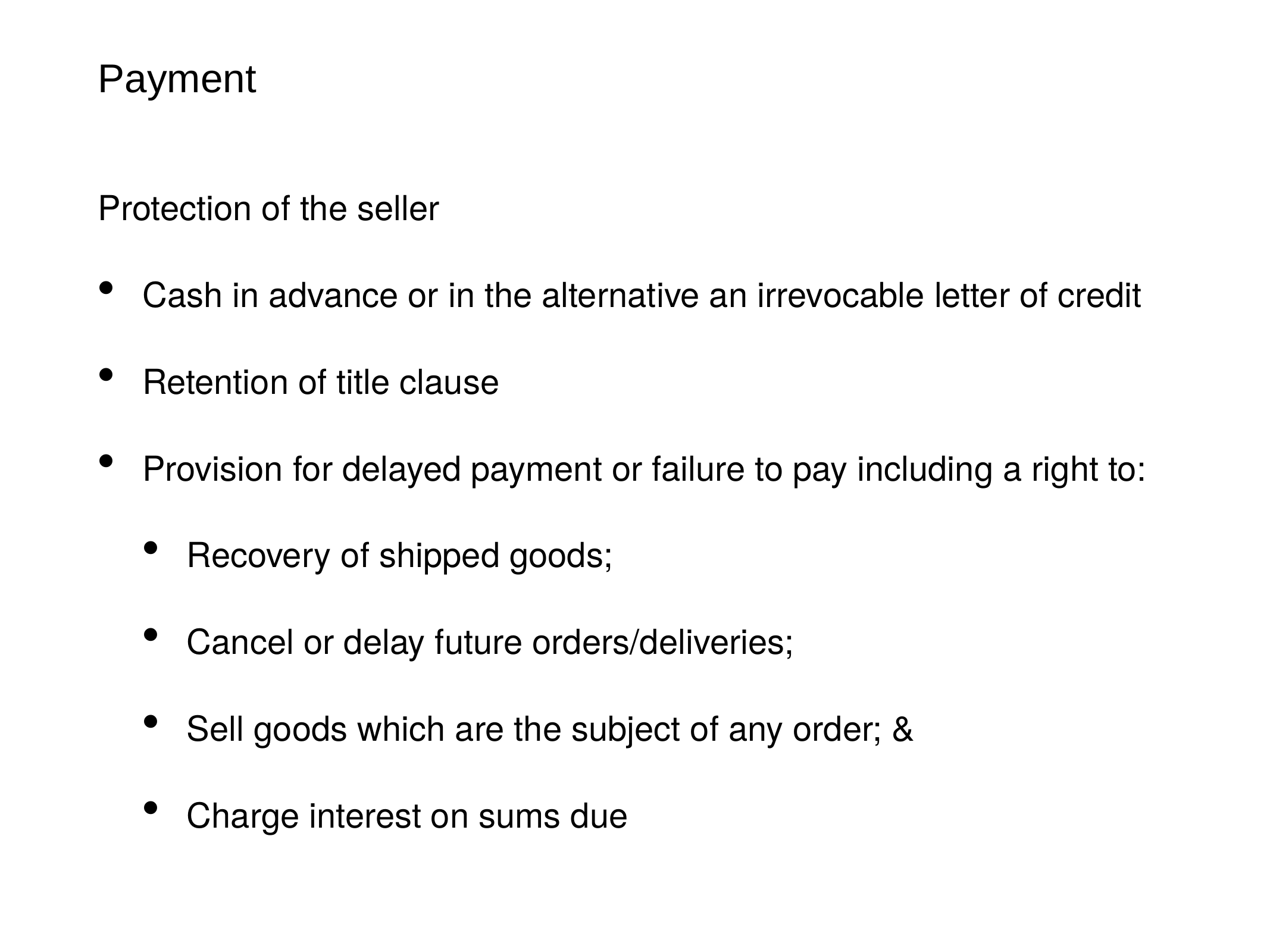

# Payment

Protection of the seller
Cash in advance or in the alternative an irrevocable letter of credit
Retention of title clause
Provision for delayed payment or failure to pay including a right to:
Recovery of shipped goods;
Cancel or delay future orders/deliveries;
Sell goods which are the subject of any order; &
Charge interest on sums due